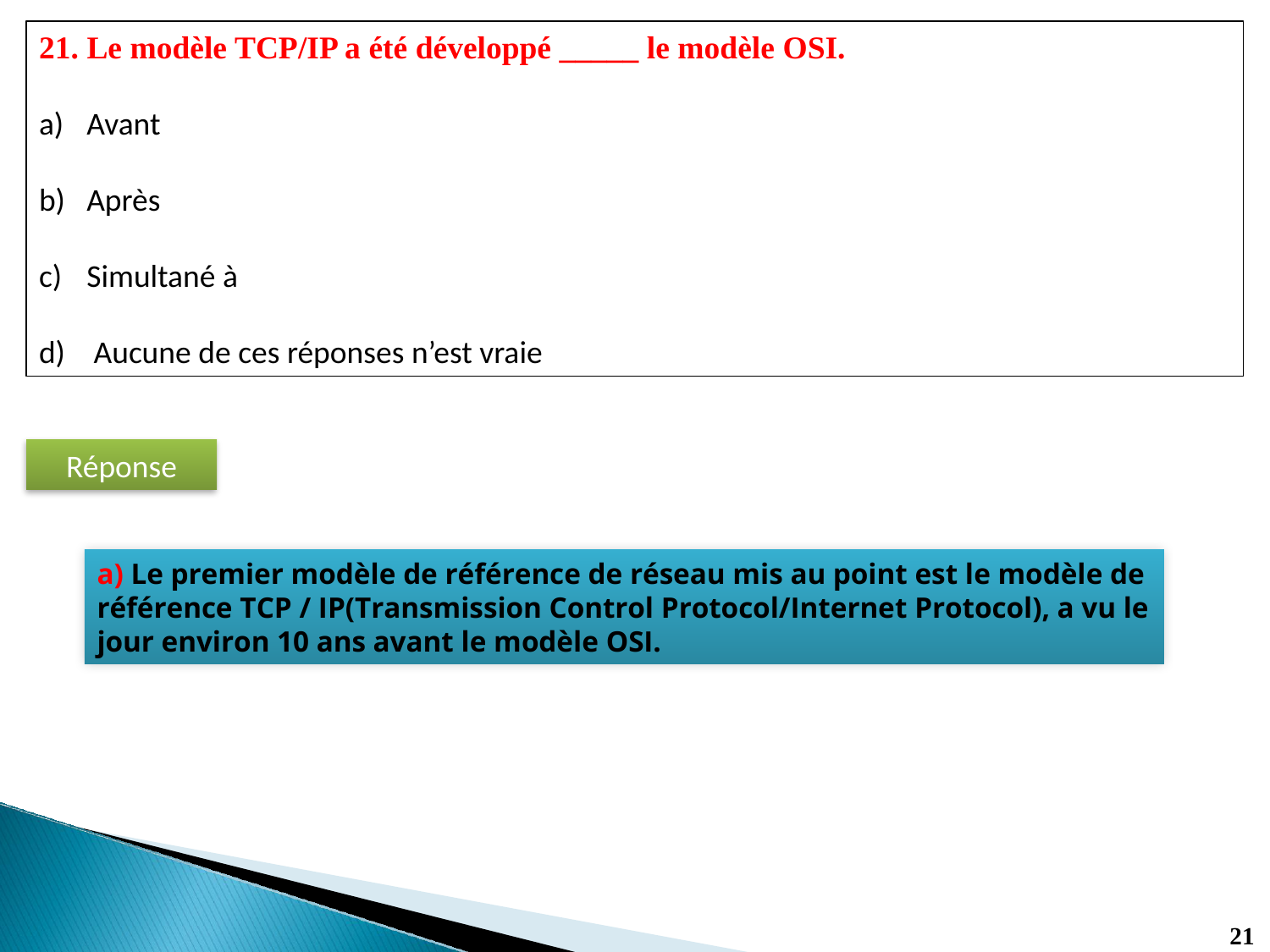

21. Le modèle TCP/IP a été développé _____ le modèle OSI.

Avant

Après

Simultané à

 Aucune de ces réponses n’est vraie
Réponse
a) Le premier modèle de référence de réseau mis au point est le modèle de référence TCP / IP(Transmission Control Protocol/Internet Protocol), a vu le jour environ 10 ans avant le modèle OSI.
21